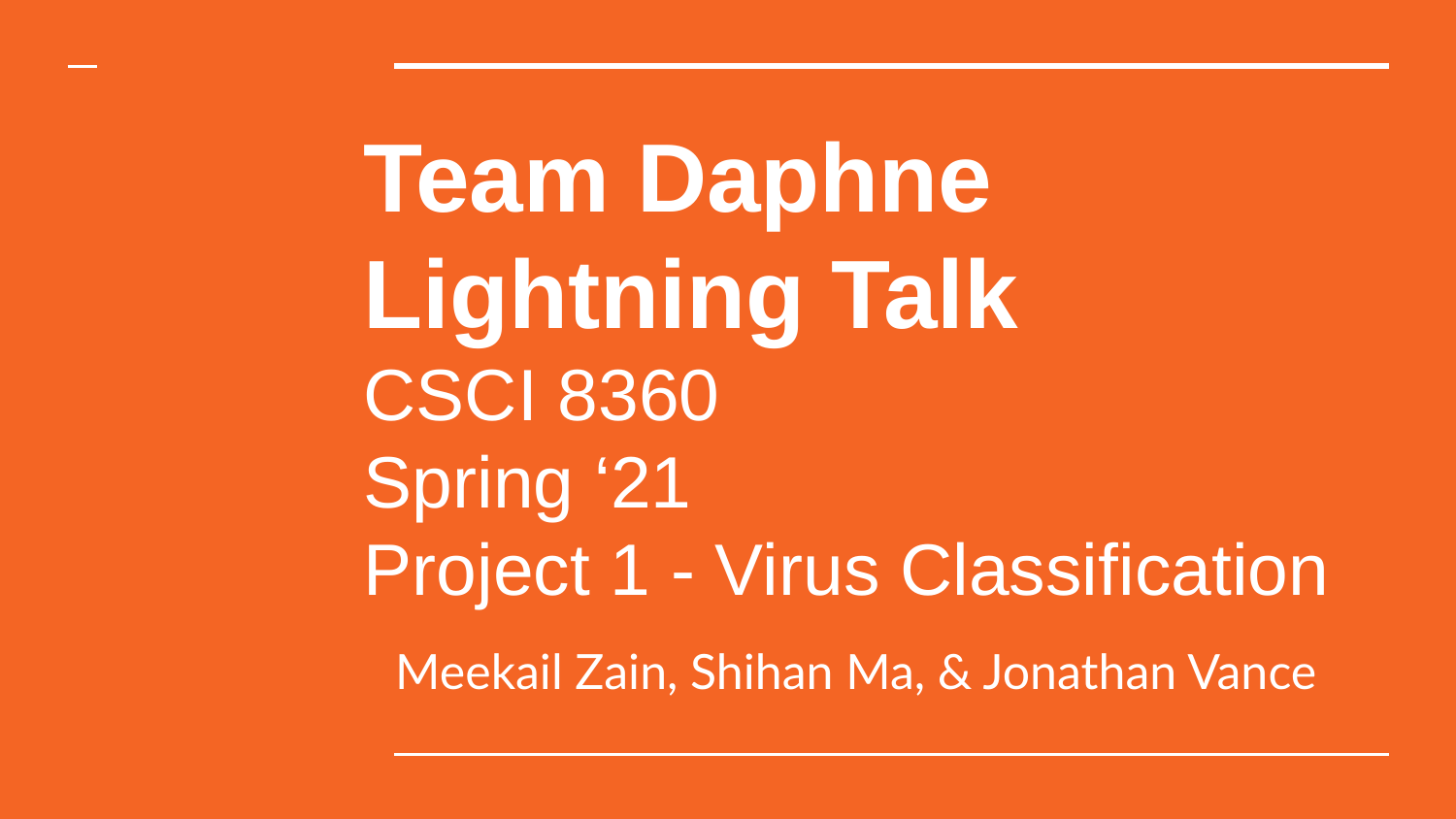

# Team Daphne
Lightning Talk
CSCI 8360
Spring ‘21
Project 1 - Virus Classification
Meekail Zain, Shihan Ma, & Jonathan Vance